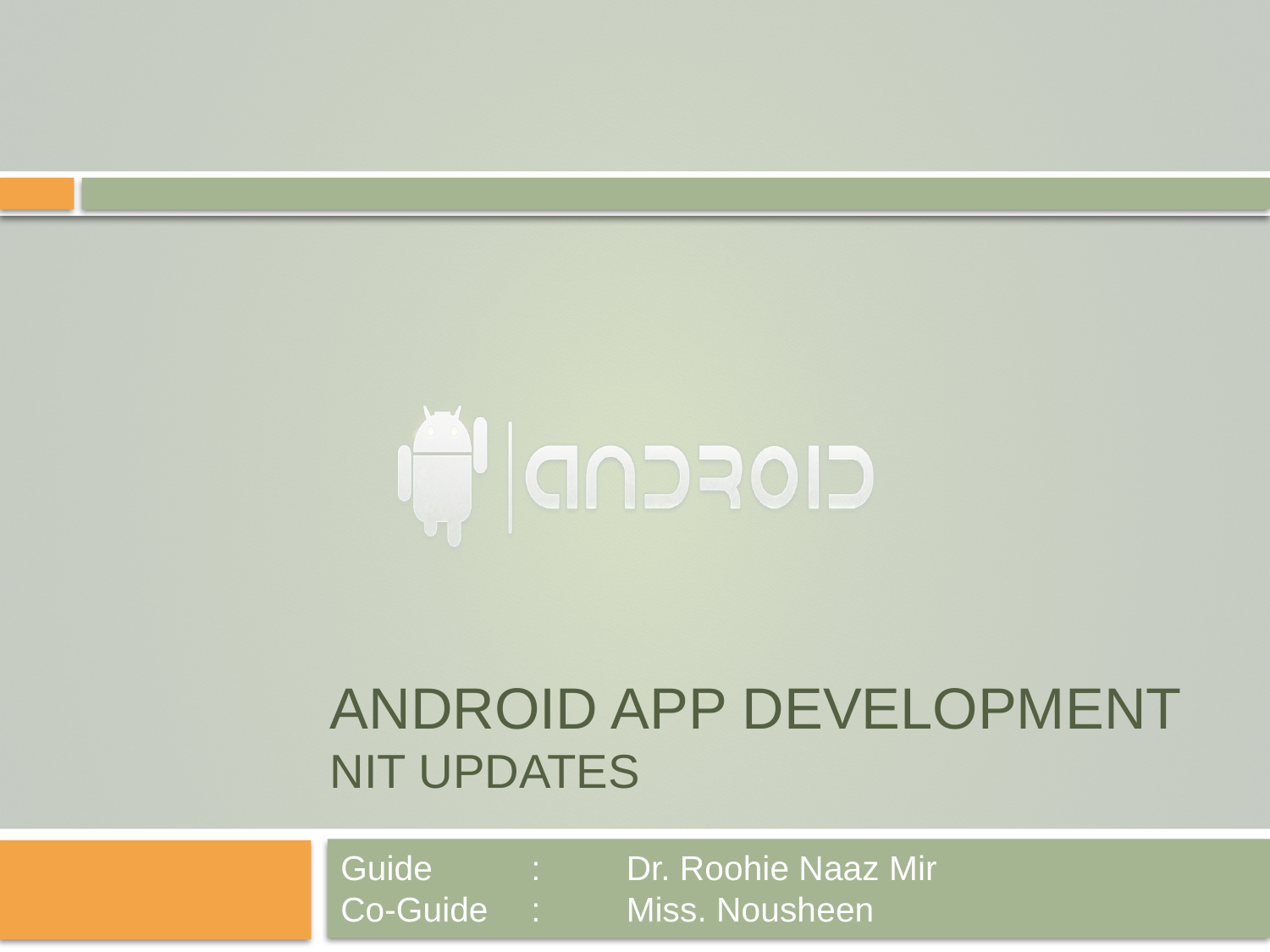

# Android app development nit updates
Guide		: 	Dr. Roohie Naaz Mir
Co-Guide	:	Miss. Nousheen